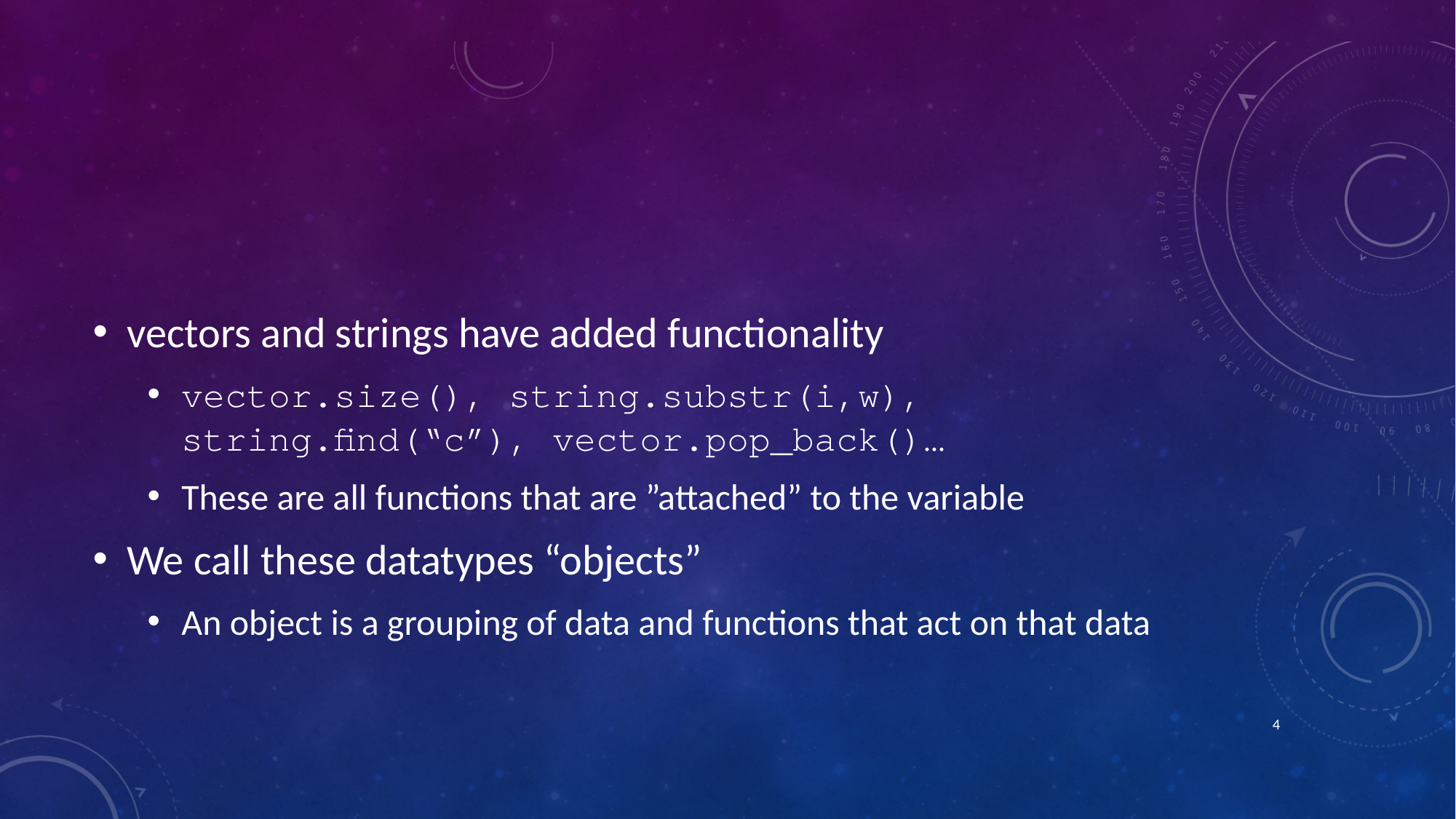

#
vectors and strings have added functionality
vector.size(), string.substr(i,w), string.find(“c”), vector.pop_back()…
These are all functions that are ”attached” to the variable
We call these datatypes “objects”
An object is a grouping of data and functions that act on that data
4